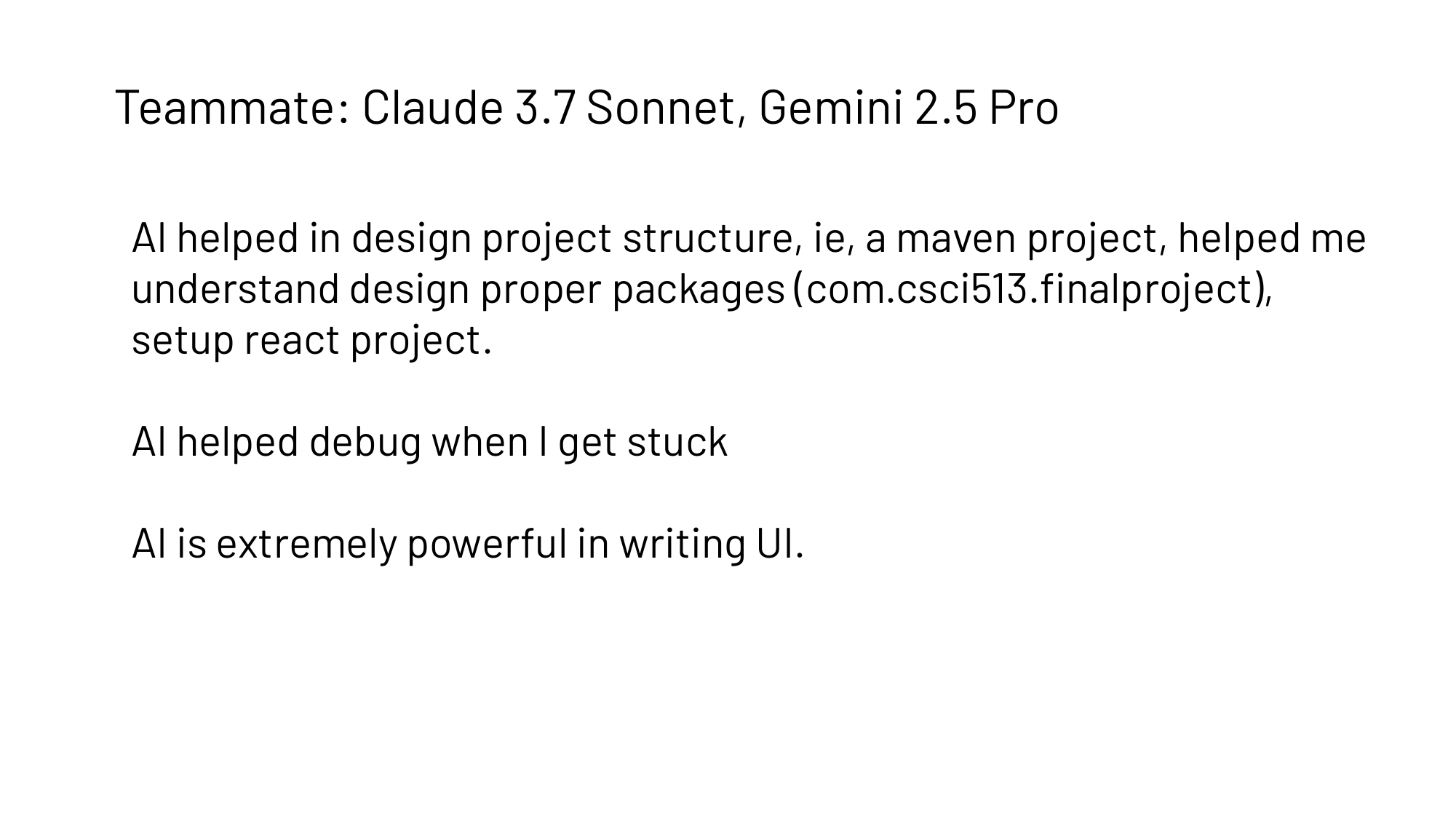

Teammate: Claude 3.7 Sonnet, Gemini 2.5 Pro
AI helped in design project structure, ie, a maven project, helped me understand design proper packages (com.csci513.finalproject), setup react project.

AI helped debug when I get stuck

AI is extremely powerful in writing UI.